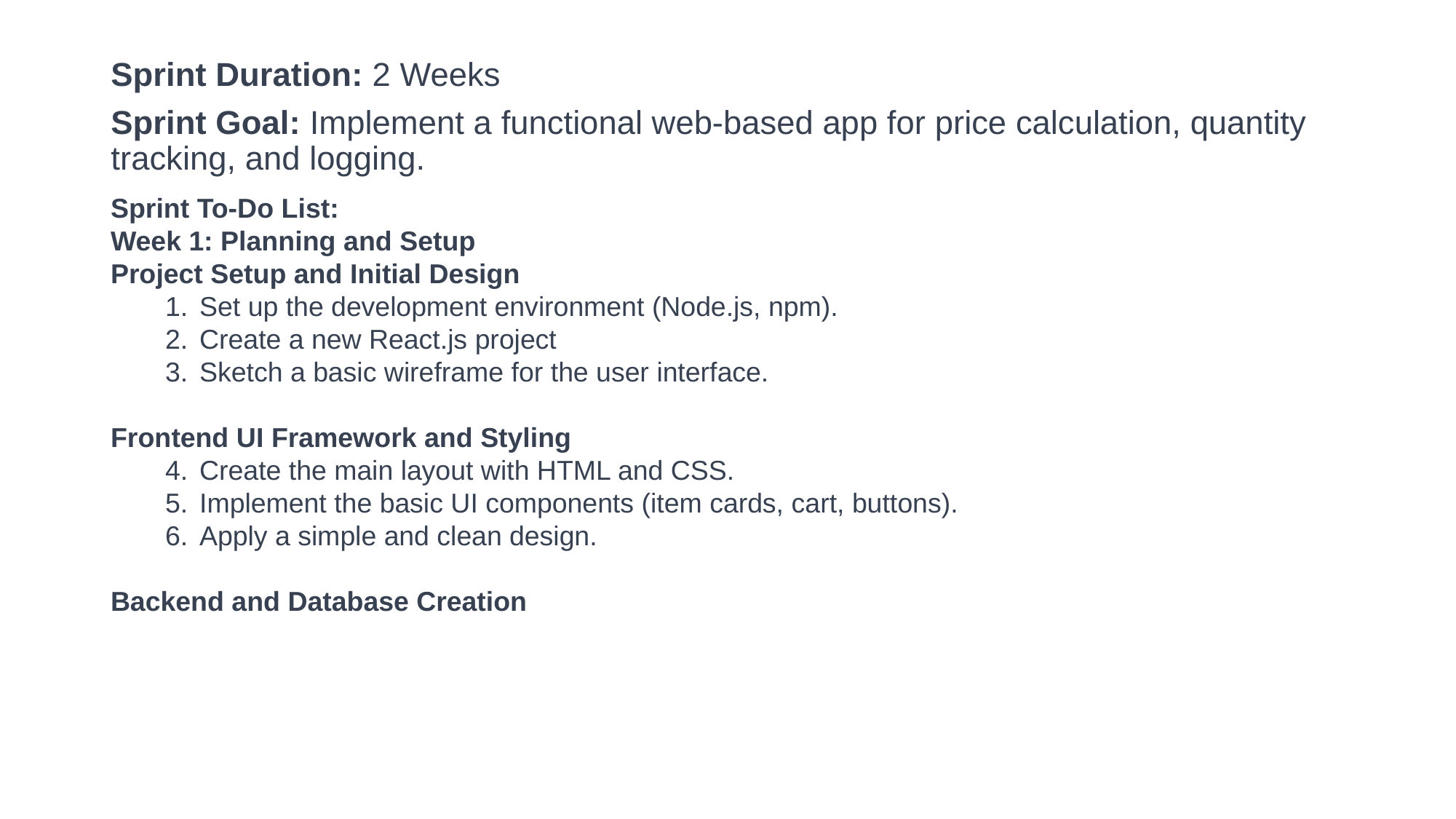

Sprint Duration: 2 Weeks
Sprint Goal: Implement a functional web-based app for price calculation, quantity tracking, and logging.

Sprint To-Do List:
Week 1: Planning and Setup
Project Setup and Initial Design
Set up the development environment (Node.js, npm).
Create a new React.js project
Sketch a basic wireframe for the user interface.

Frontend UI Framework and Styling
Create the main layout with HTML and CSS.
Implement the basic UI components (item cards, cart, buttons).
Apply a simple and clean design.

Backend and Database Creation